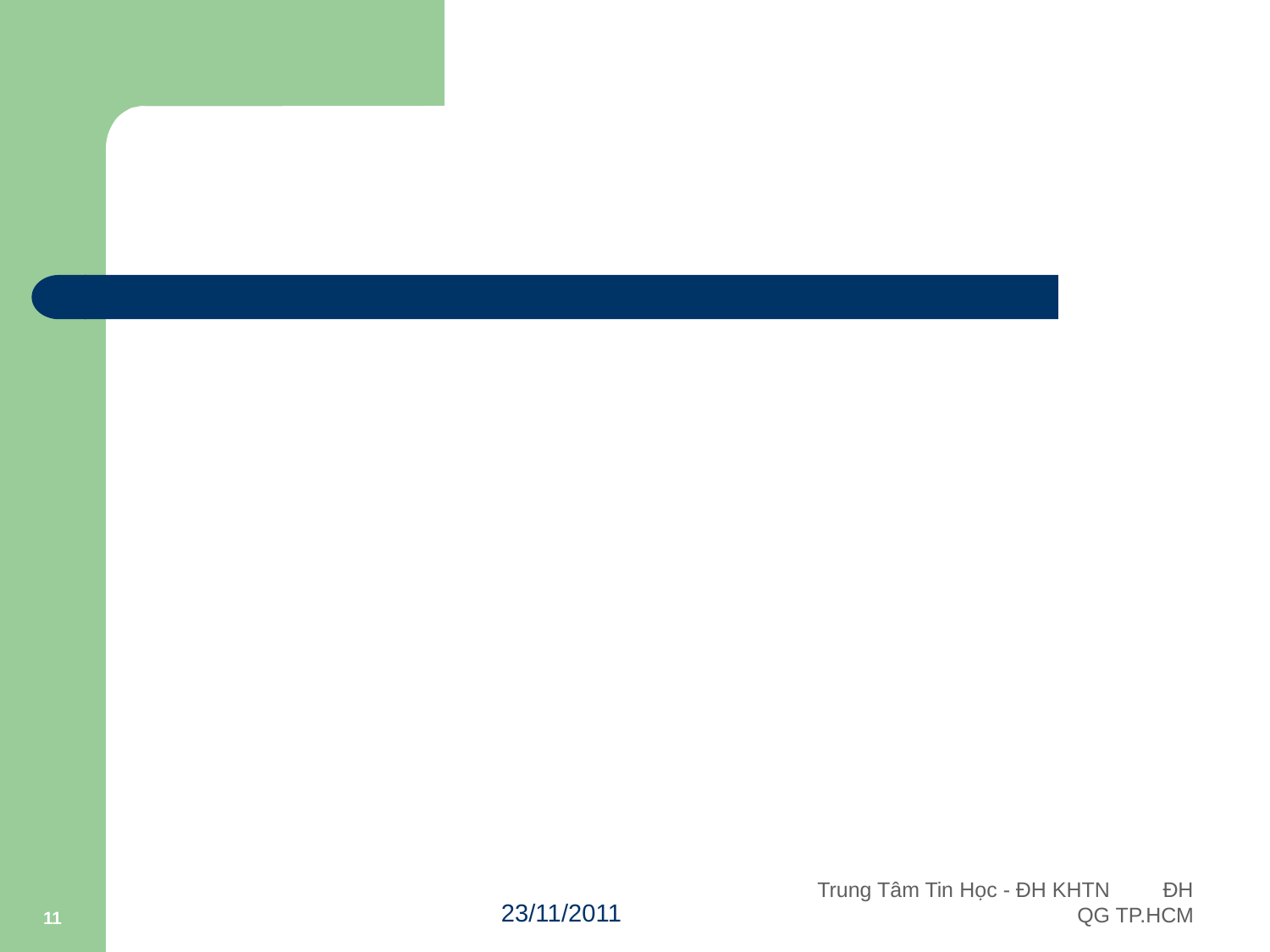

#

11
23/11/2011
Trung Tâm Tin Học - ĐH KHTN         ĐH QG TP.HCM